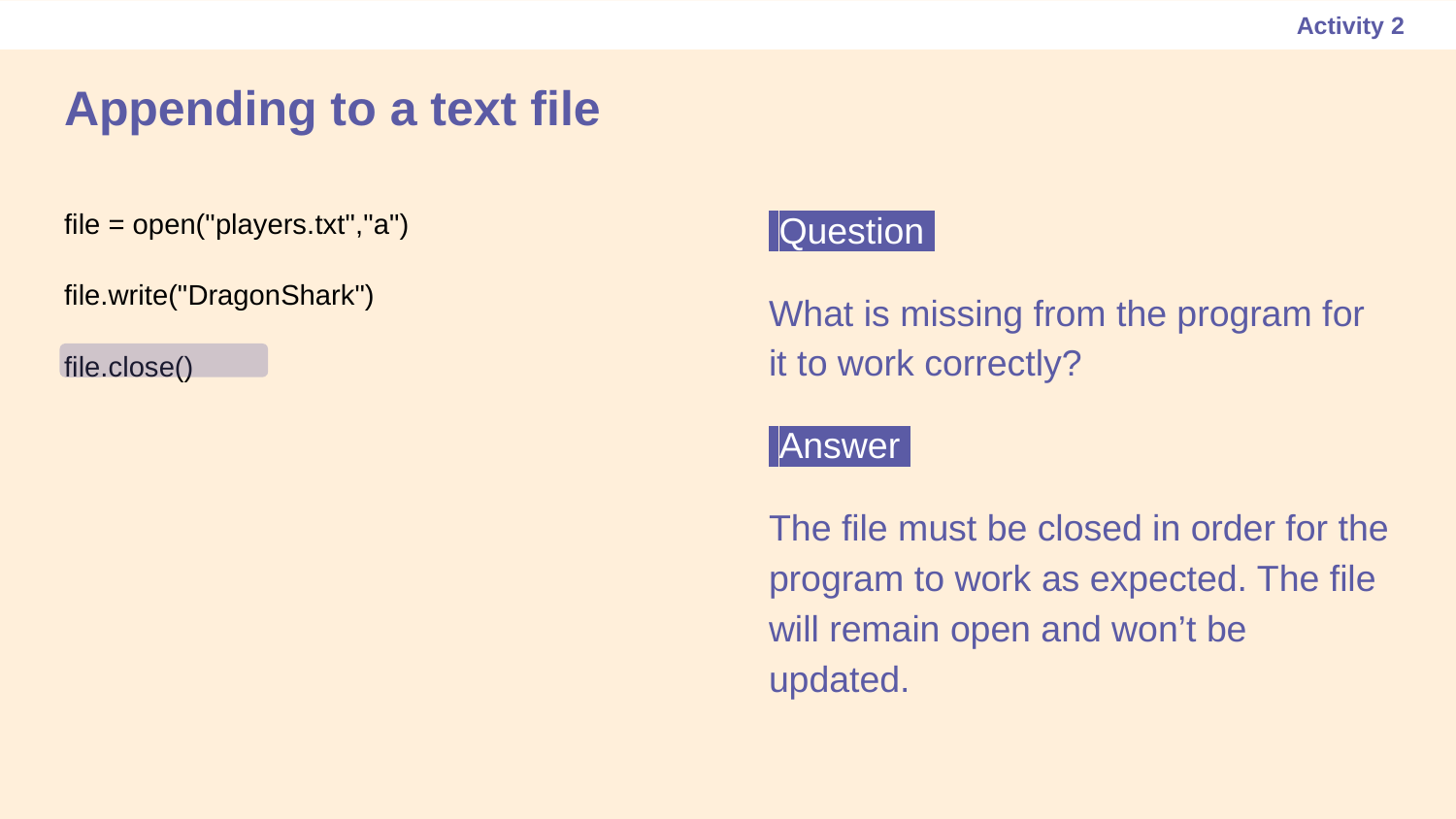

Activity 2
# Appending to a text file
 Question .
What is missing from the program for it to work correctly?
 Answer .
The file must be closed in order for the program to work as expected. The file will remain open and won’t be updated.

file = open("players.txt","a")
file.write("DragonShark")
file.close()